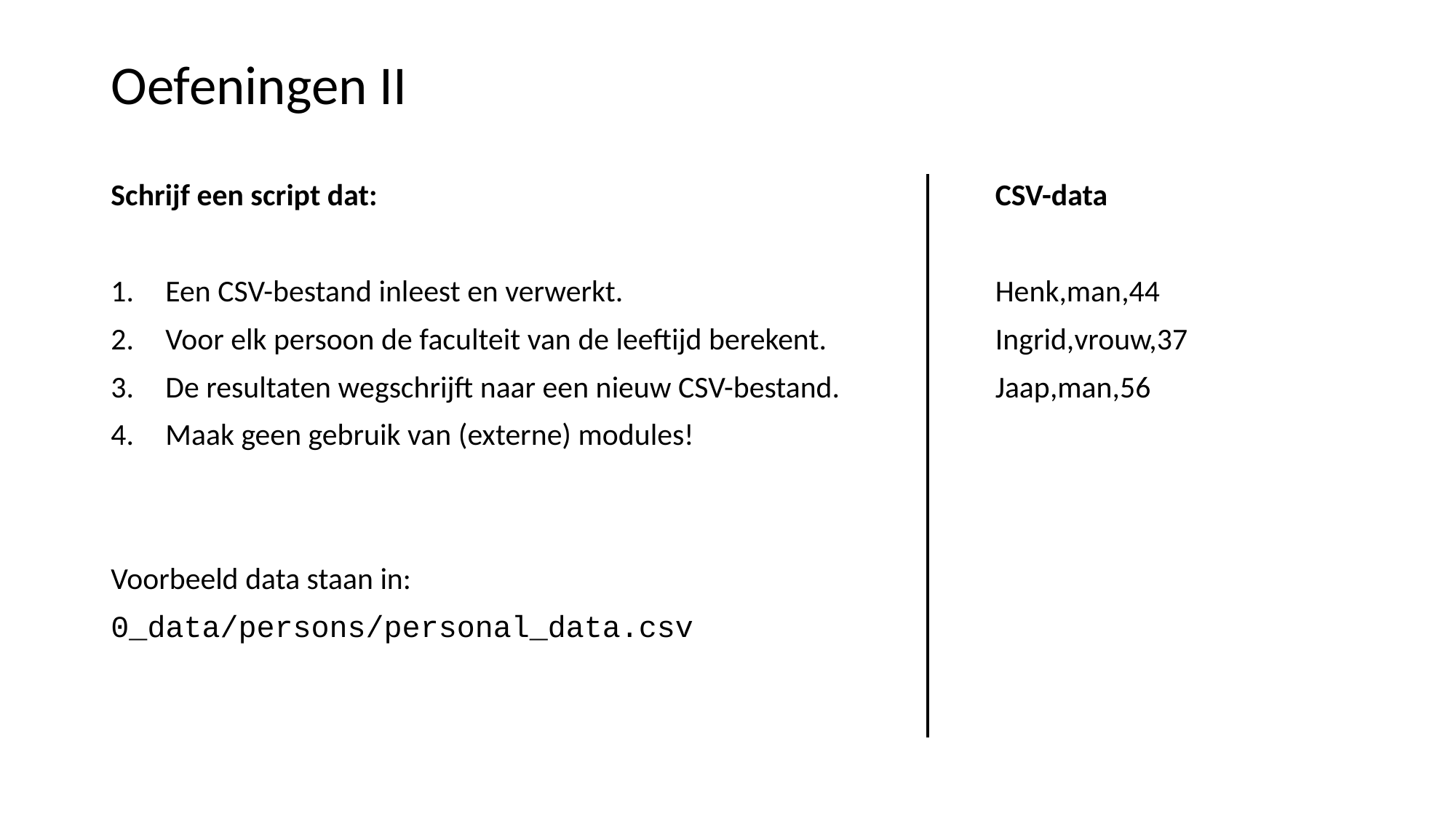

# Oefeningen II
Schrijf een script dat:

Een CSV-bestand inleest en verwerkt.
Voor elk persoon de faculteit van de leeftijd berekent.
De resultaten wegschrijft naar een nieuw CSV-bestand.
Maak geen gebruik van (externe) modules!

Voorbeeld data staan in:
0_data/persons/personal_data.csv
CSV-data

Henk,man,44
Ingrid,vrouw,37
Jaap,man,56